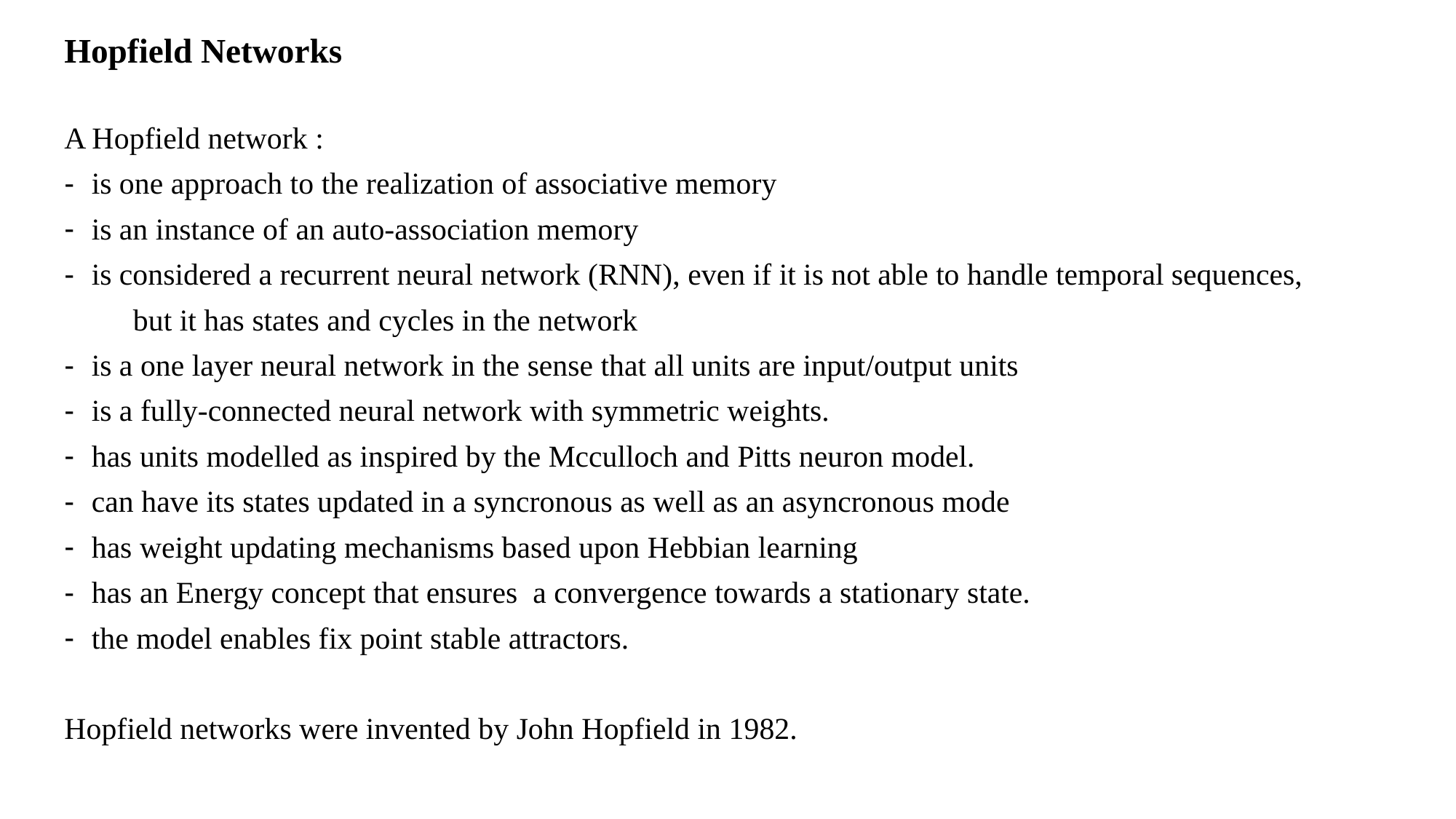

# Hopfield Networks
A Hopfield network :
is one approach to the realization of associative memory
is an instance of an auto-association memory
is considered a recurrent neural network (RNN), even if it is not able to handle temporal sequences,
         but it has states and cycles in the network
is a one layer neural network in the sense that all units are input/output units
is a fully-connected neural network with symmetric weights.
has units modelled as inspired by the Mcculloch and Pitts neuron model.
can have its states updated in a syncronous as well as an asyncronous mode
has weight updating mechanisms based upon Hebbian learning
has an Energy concept that ensures  a convergence towards a stationary state.
the model enables fix point stable attractors.

Hopfield networks were invented by John Hopfield in 1982.